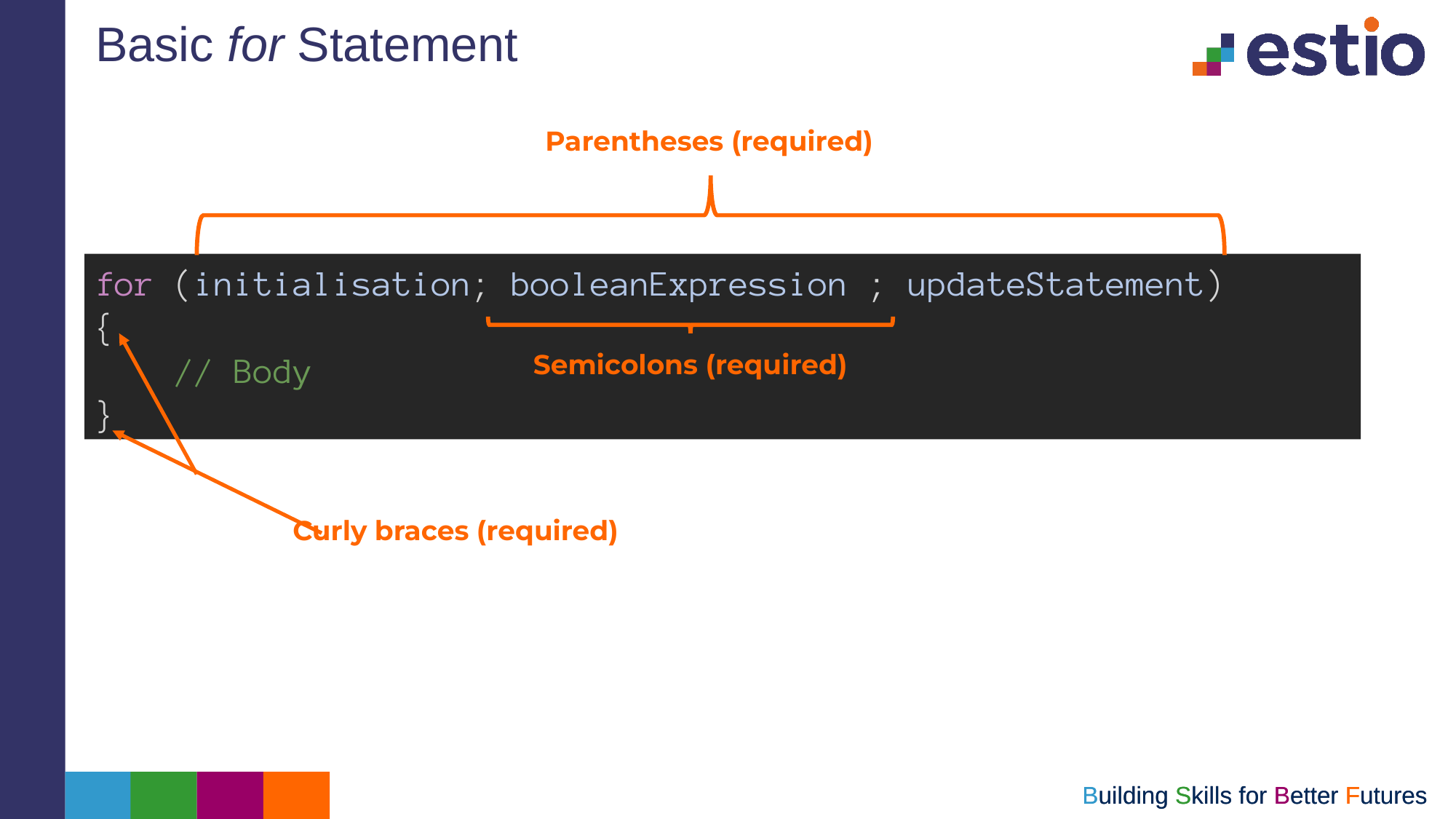

# Basic for Statement

Parentheses (required)

for (initialisation; booleanExpression ; updateStatement)
{
    // Body
}
Semicolons (required)
Curly braces (required)